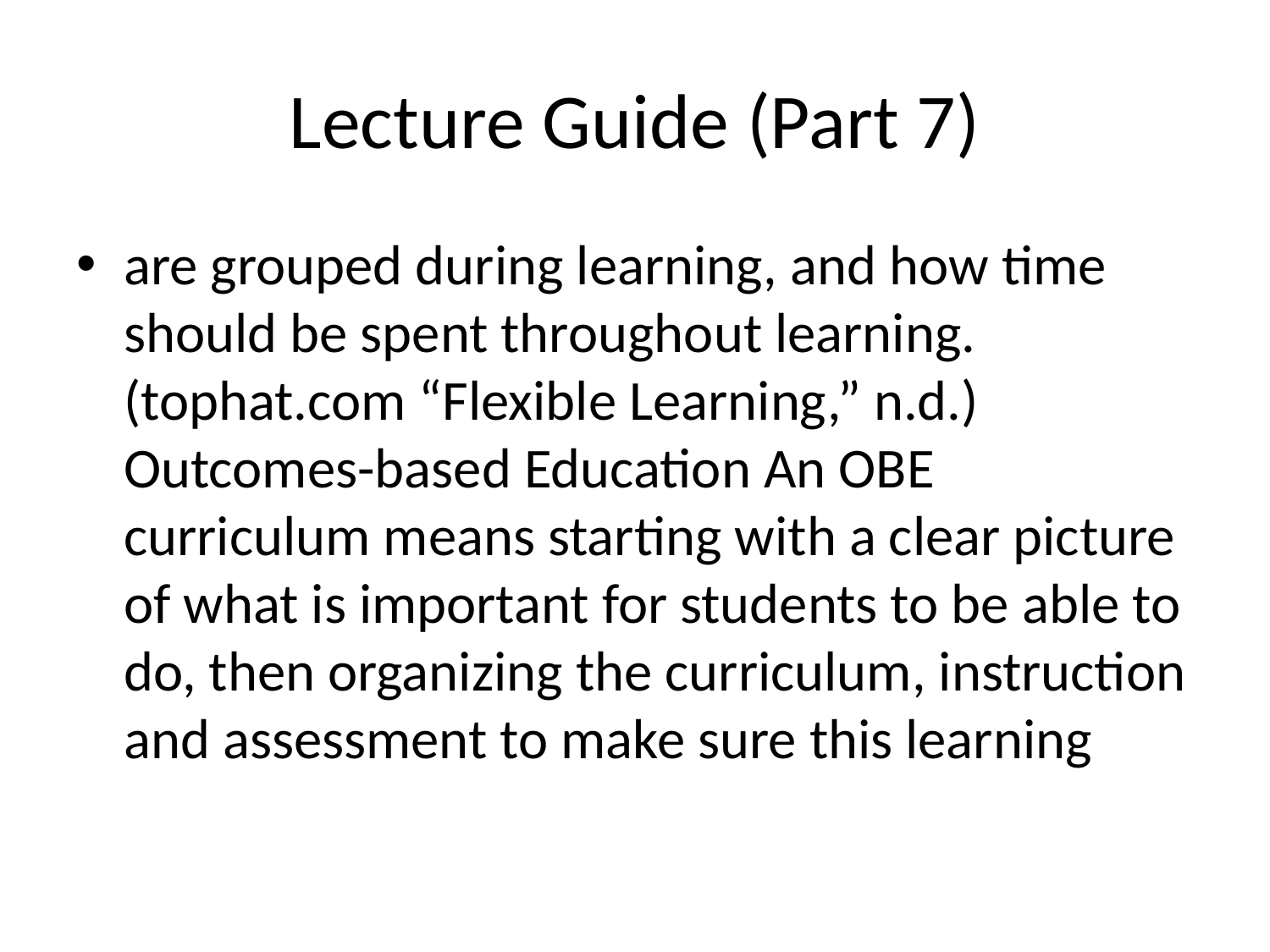

# Lecture Guide (Part 7)
are grouped during learning, and how time should be spent throughout learning. (tophat.com “Flexible Learning,” n.d.) Outcomes-based Education An OBE curriculum means starting with a clear picture of what is important for students to be able to do, then organizing the curriculum, instruction and assessment to make sure this learning